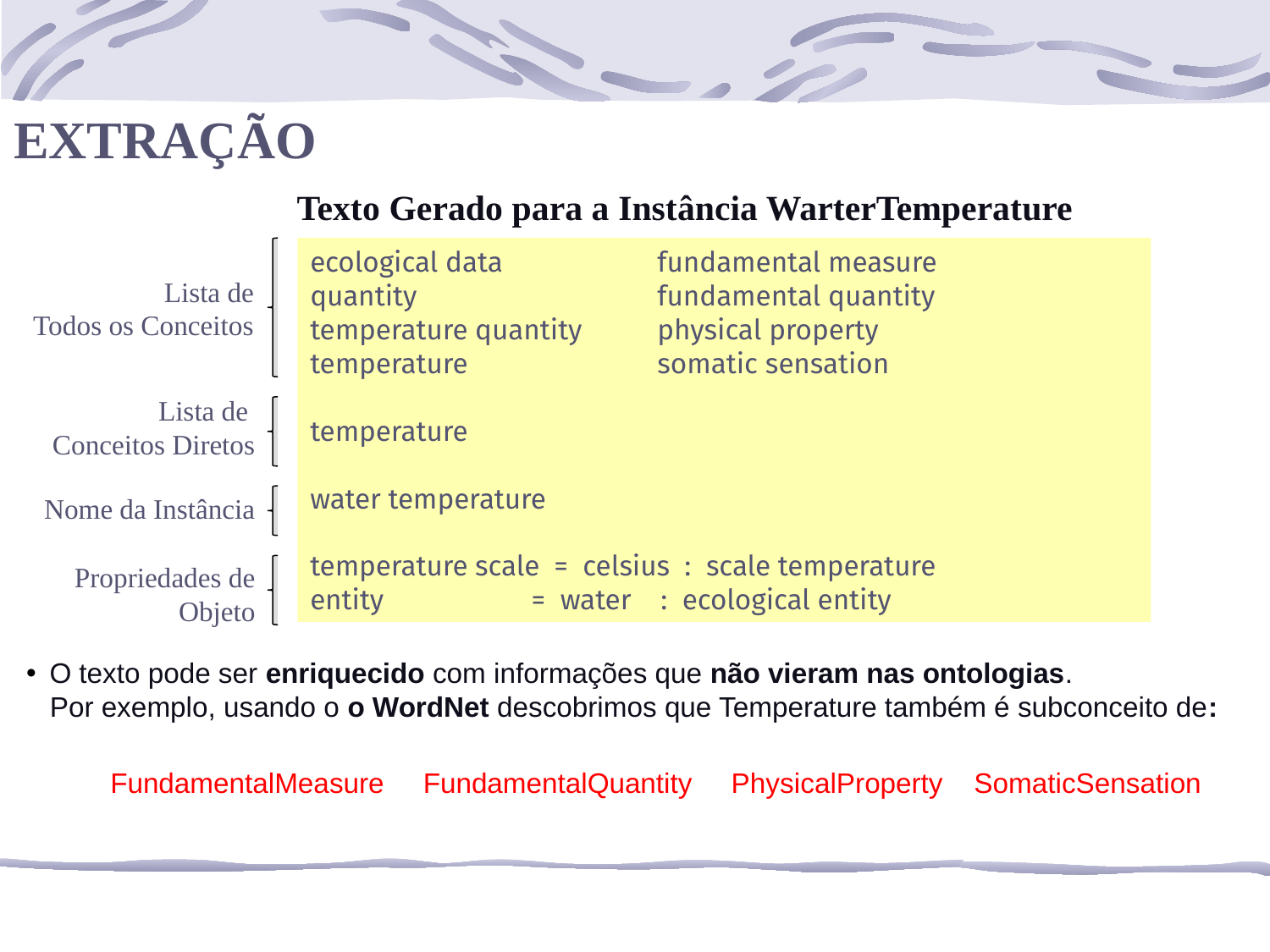

EXTRAÇÃO
                                Texto Gerado para a Instância WarterTemperature
ecological data
quantity
temperature quantity
temperature

temperature

water temperature

temperature scale  =  celsius  :  scale temperature
entity                    =  water    :  ecological entity
fundamental measure
fundamental quantity
physical property
somatic sensation

Lista de
Todos os Conceitos
Lista de
Conceitos Diretos

Nome da Instância

Propriedades de
Objeto

O texto pode ser enriquecido com informações que não vieram nas ontologias.
   Por exemplo, usando o o WordNet descobrimos que Temperature também é subconceito de:

FundamentalMeasure     FundamentalQuantity     PhysicalProperty    SomaticSensation